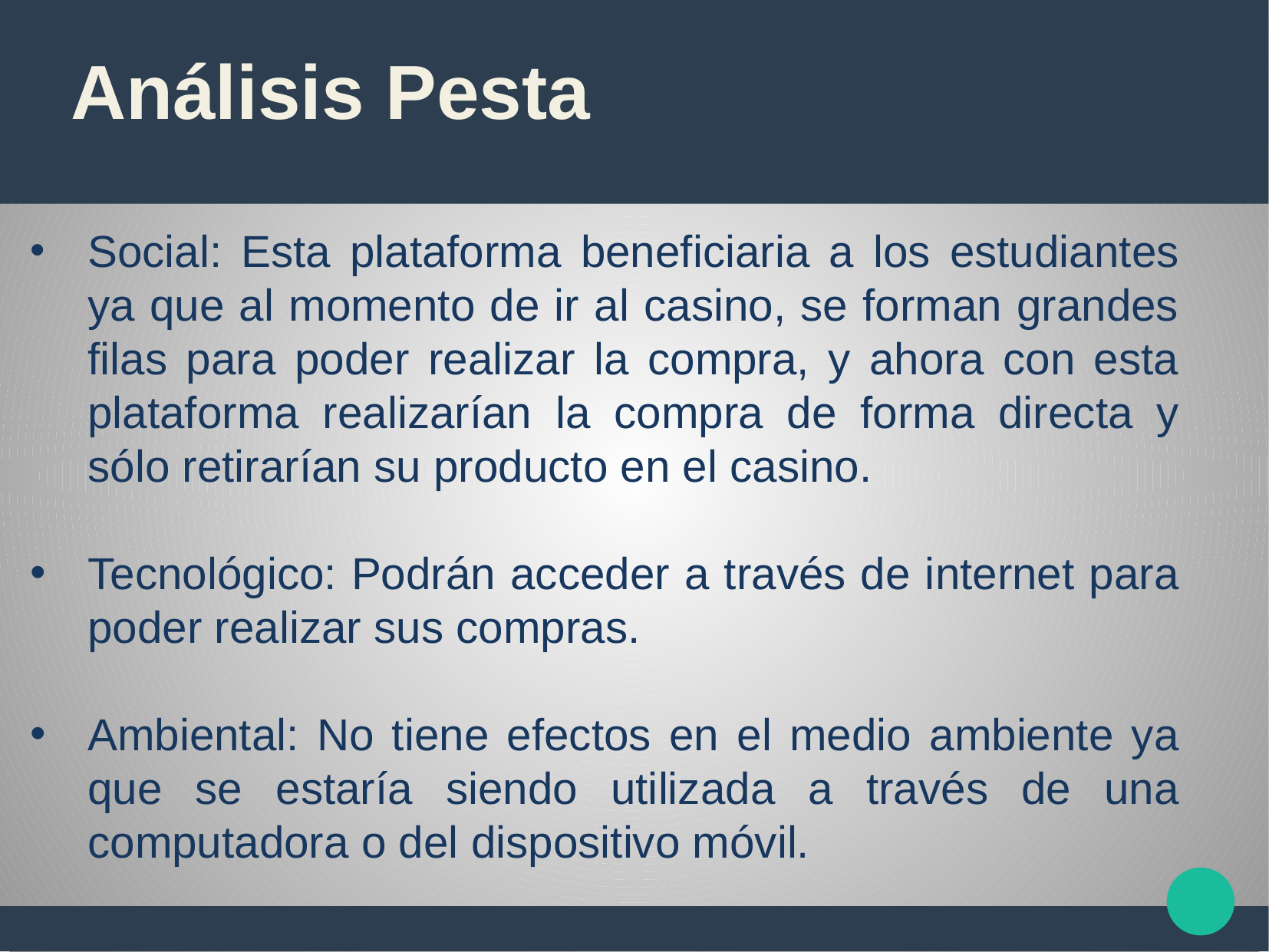

Análisis Pesta
Social: Esta plataforma beneficiaria a los estudiantes ya que al momento de ir al casino, se forman grandes filas para poder realizar la compra, y ahora con esta plataforma realizarían la compra de forma directa y sólo retirarían su producto en el casino.

Tecnológico: Podrán acceder a través de internet para poder realizar sus compras.

Ambiental: No tiene efectos en el medio ambiente ya que se estaría siendo utilizada a través de una computadora o del dispositivo móvil.